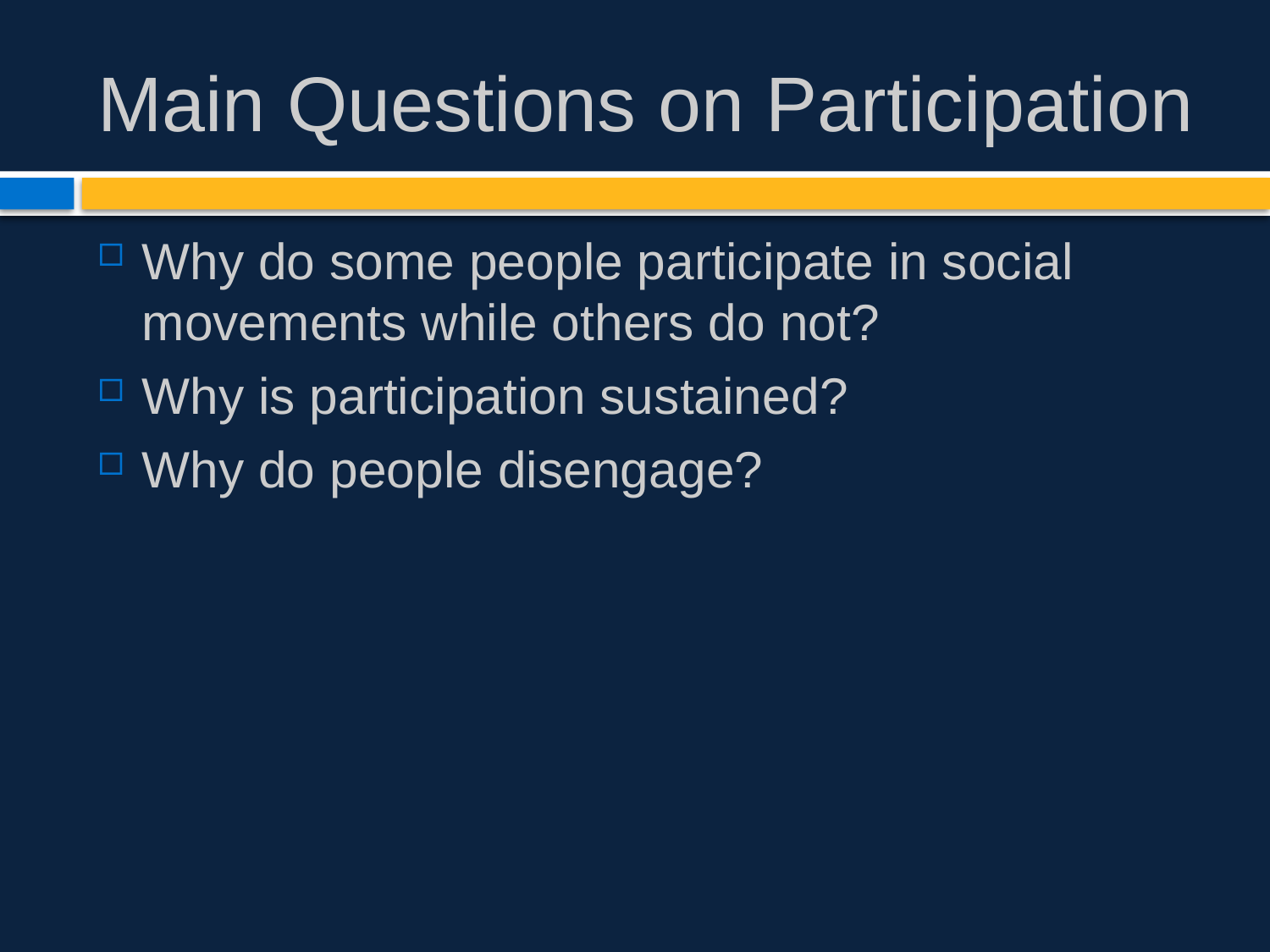

# Main Questions on Participation
Why do some people participate in social movements while others do not?
Why is participation sustained?
Why do people disengage?